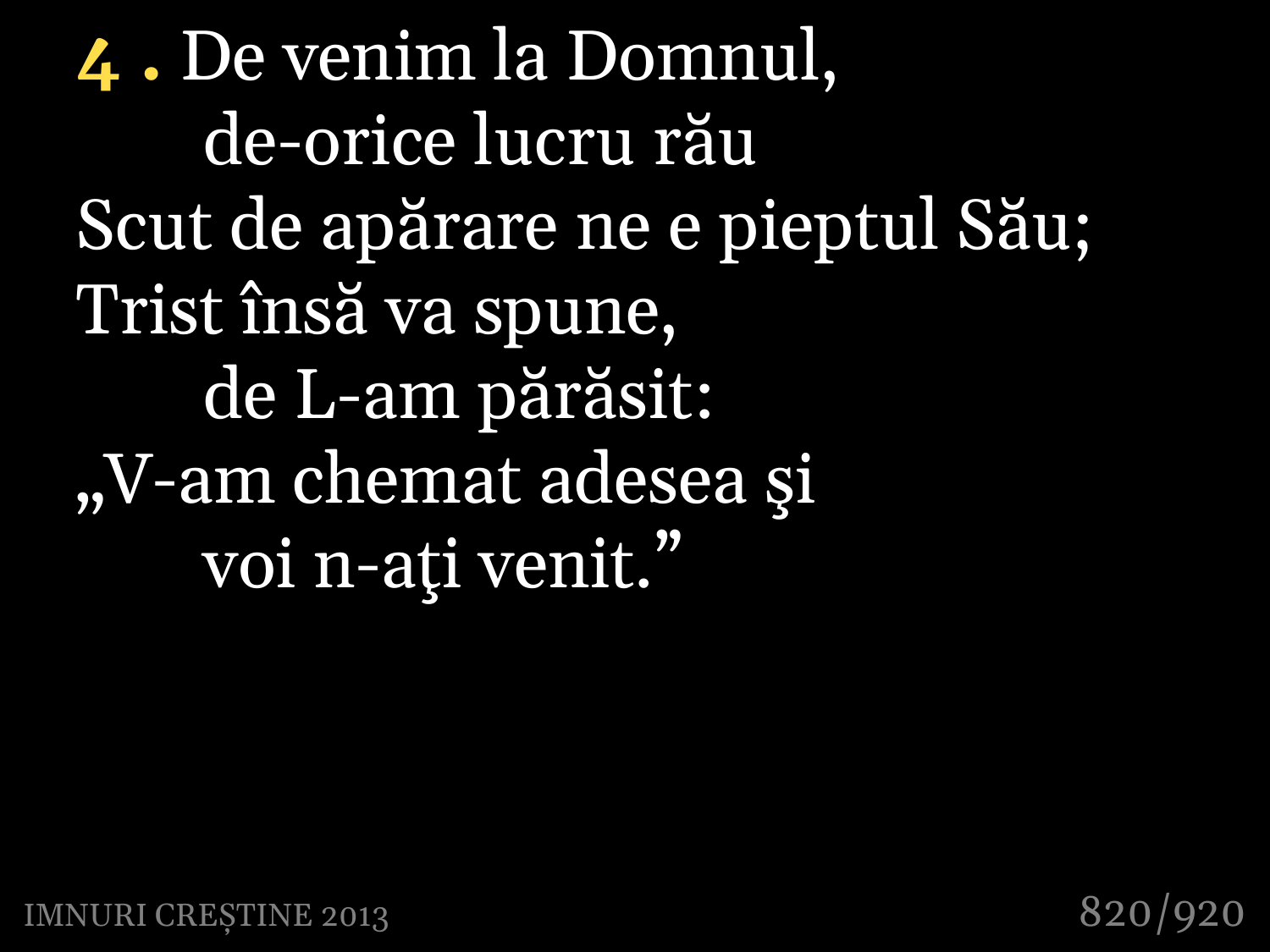

4 . De venim la Domnul,
	de-orice lucru rău
Scut de apărare ne e pieptul Său;
Trist însă va spune,
	de L-am părăsit:
„V-am chemat adesea şi
	voi n-aţi venit.”
820/920
IMNURI CREȘTINE 2013